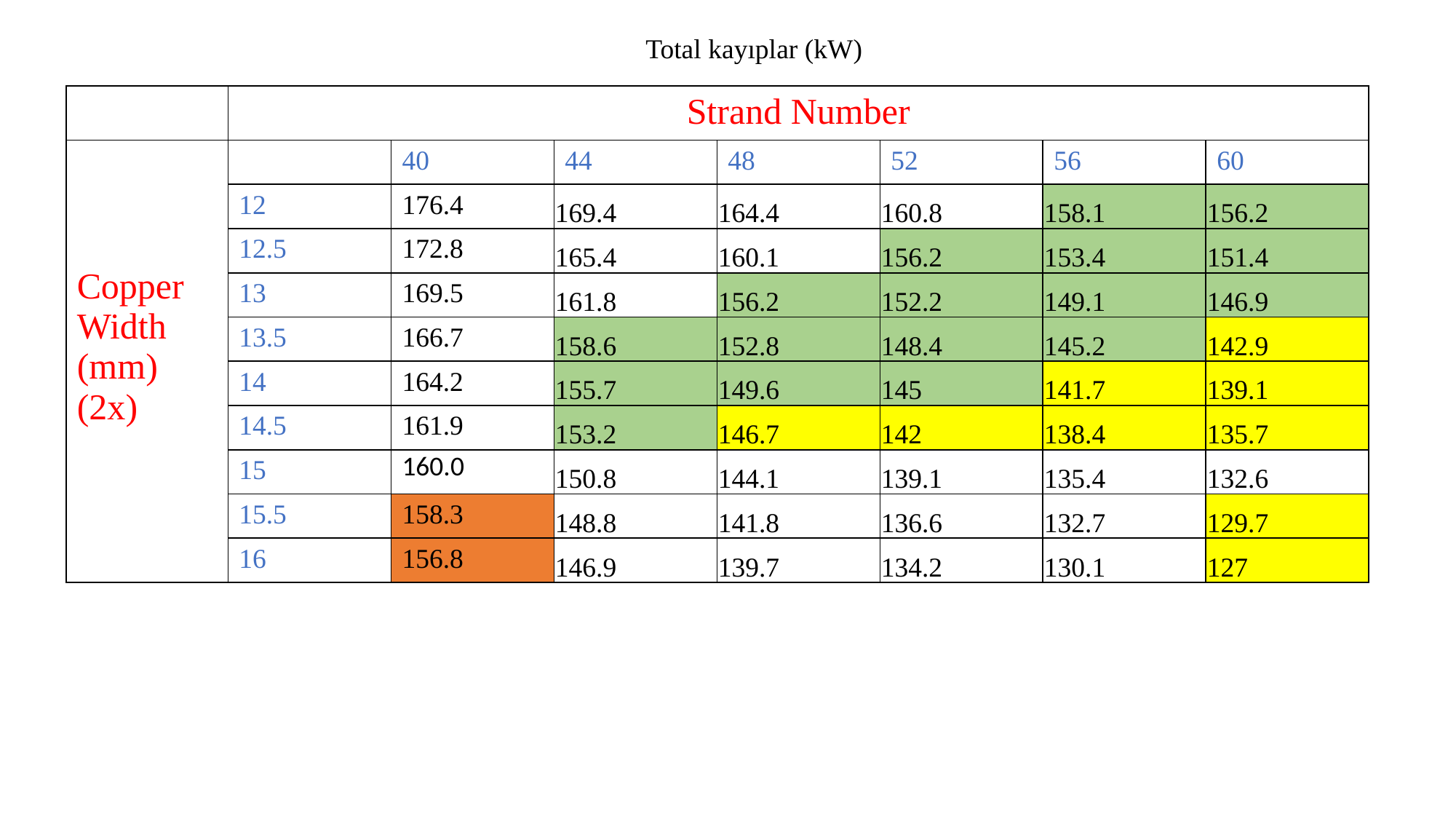

Total kayıplar (kW)
|  | Strand Number |  |  |  |  |  |  |
| --- | --- | --- | --- | --- | --- | --- | --- |
| Copper Width (mm) (2x) |  | 40 | 44 | 48 | 52 | 56 | 60 |
|  | 12 | 176.4 | 169.4 | 164.4 | 160.8 | 158.1 | 156.2 |
|  | 12.5 | 172.8 | 165.4 | 160.1 | 156.2 | 153.4 | 151.4 |
|  | 13 | 169.5 | 161.8 | 156.2 | 152.2 | 149.1 | 146.9 |
|  | 13.5 | 166.7 | 158.6 | 152.8 | 148.4 | 145.2 | 142.9 |
|  | 14 | 164.2 | 155.7 | 149.6 | 145 | 141.7 | 139.1 |
|  | 14.5 | 161.9 | 153.2 | 146.7 | 142 | 138.4 | 135.7 |
|  | 15 | 160.0 | 150.8 | 144.1 | 139.1 | 135.4 | 132.6 |
|  | 15.5 | 158.3 | 148.8 | 141.8 | 136.6 | 132.7 | 129.7 |
|  | 16 | 156.8 | 146.9 | 139.7 | 134.2 | 130.1 | 127 |